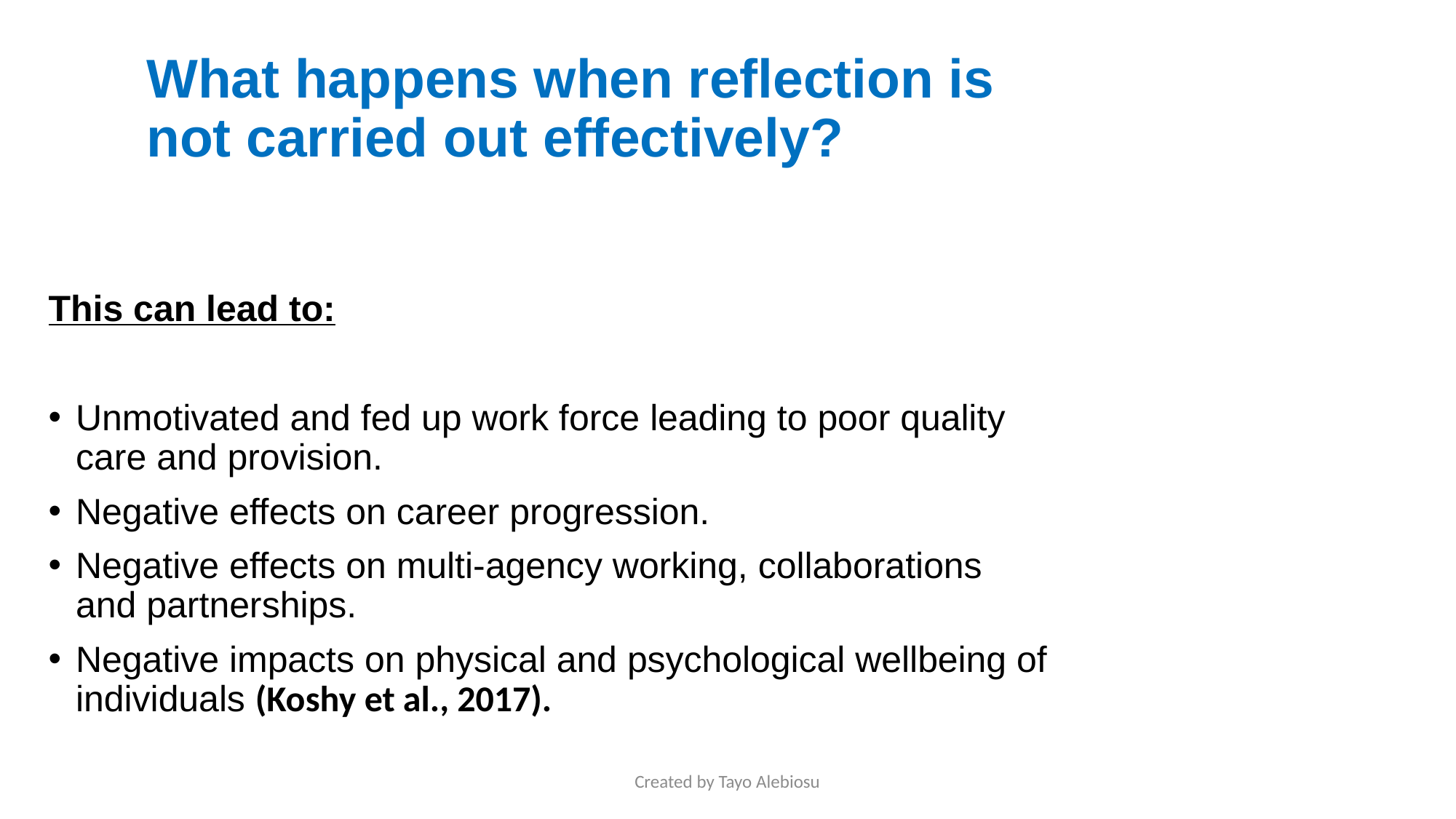

# What happens when reflection is not carried out effectively?

This can lead to:

Unmotivated and fed up work force leading to poor quality care and provision.
Negative effects on career progression.
Negative effects on multi-agency working, collaborations and partnerships.
Negative impacts on physical and psychological wellbeing of individuals (Koshy et al., 2017).

Created by Tayo Alebiosu